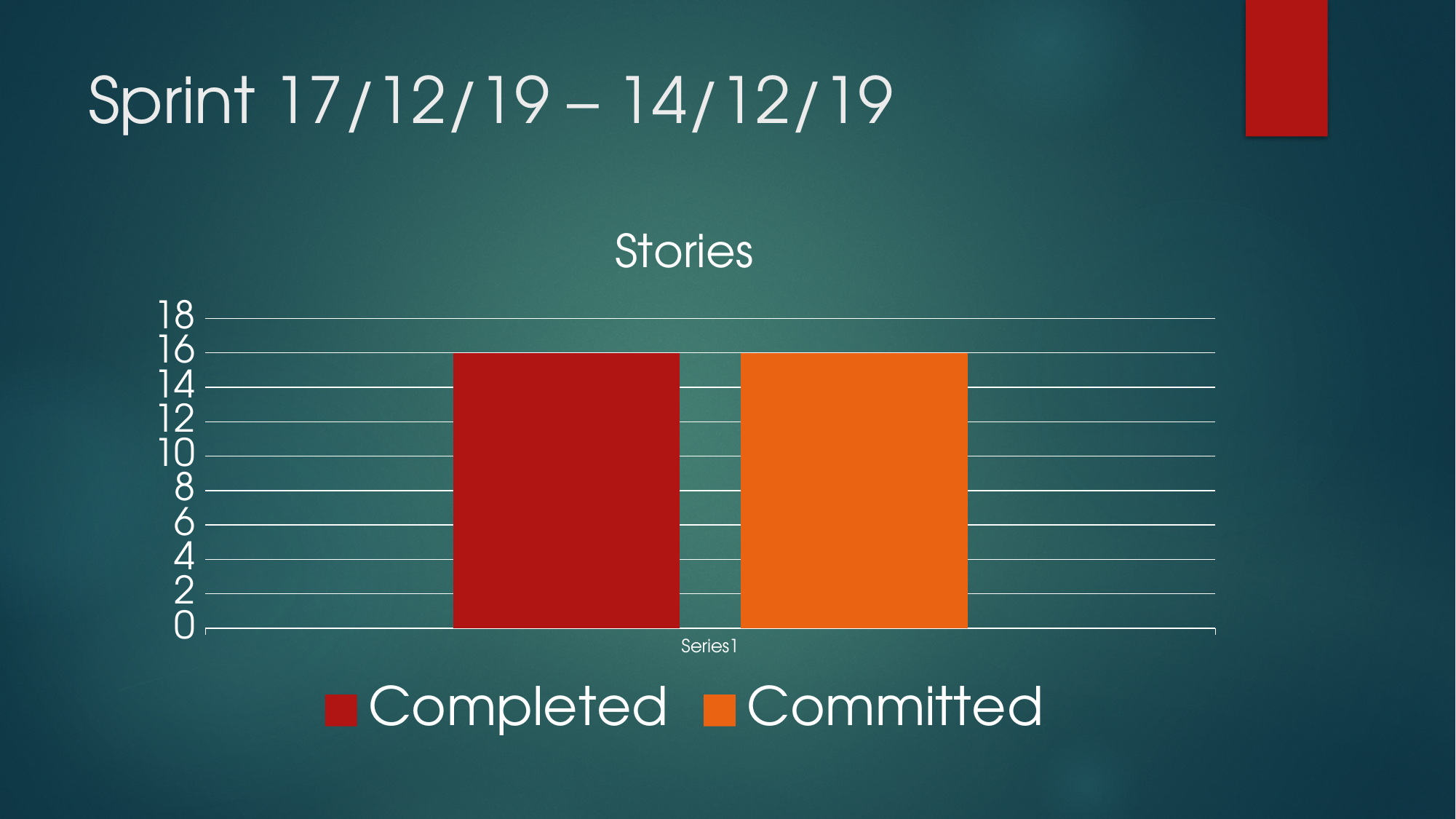

# Sprint 17/12/19 – 14/12/19

### Chart: Stories

| Category | Completed | Committed |
|---|---|---|
|  | 16.0 | 16.0 |